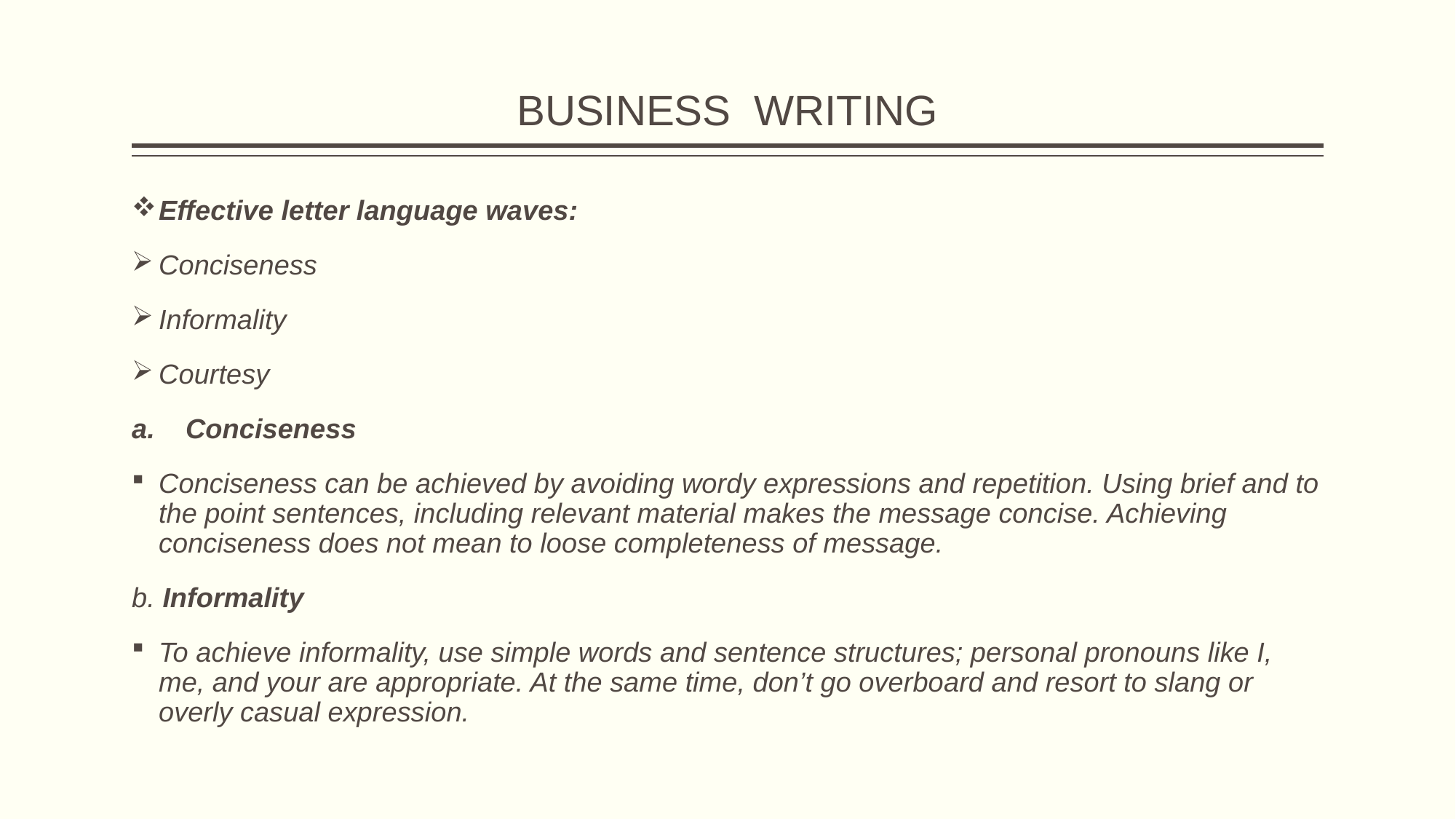

# BUSINESS  WRITING
Effective letter language waves:
Conciseness
Informality
Courtesy
Conciseness
Conciseness can be achieved by avoiding wordy expressions and repetition. Using brief and to the point sentences, including relevant material makes the message concise. Achieving conciseness does not mean to loose completeness of message.
b. Informality
To achieve informality, use simple words and sentence structures; personal pronouns like I, me, and your are appropriate. At the same time, don’t go overboard and resort to slang or overly casual expression.